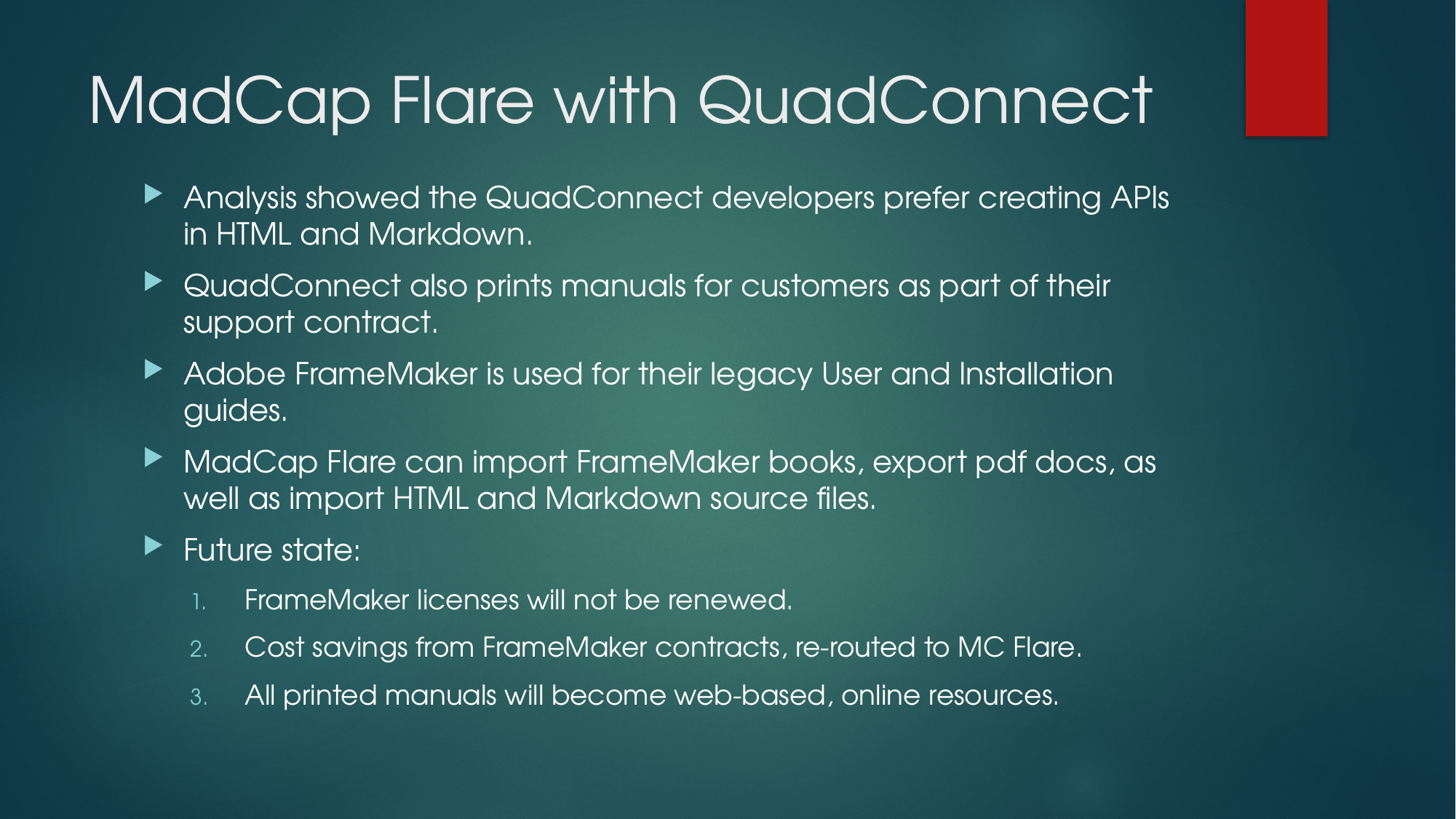

# MadCap Flare with QuadConnect
Analysis showed the QuadConnect developers prefer creating APIs in HTML and Markdown.
QuadConnect also prints manuals for customers as part of their support contract.
Adobe FrameMaker is used for their legacy User and Installation guides.
MadCap Flare can import FrameMaker books, export pdf docs, as well as import HTML and Markdown source files.
Future state:
FrameMaker licenses will not be renewed.
Cost savings from FrameMaker contracts, re-routed to MC Flare.
All printed manuals will become web-based, online resources.